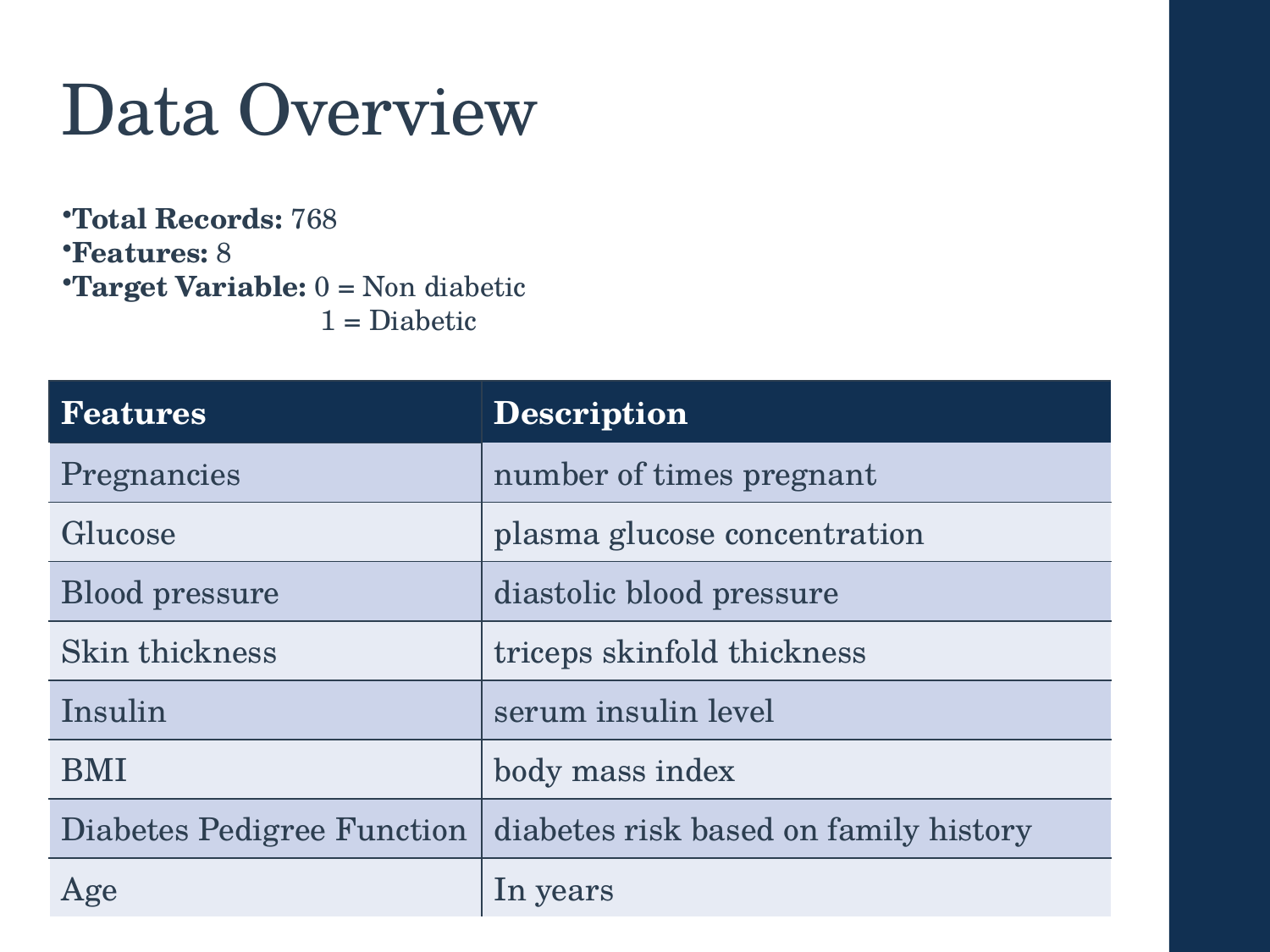

# Data Overview
Total Records: 768
Features: 8
Target Variable: 0 = Non diabetic
                                 1 = Diabetic
| Features | Description |
| --- | --- |
| Pregnancies | number of times pregnant |
| Glucose | plasma glucose concentration |
| Blood pressure | diastolic blood pressure |
| Skin thickness | triceps skinfold thickness |
| Insulin | serum insulin level |
| BMI | body mass index |
| Diabetes Pedigree Function | diabetes risk based on family history |
| Age | In years |